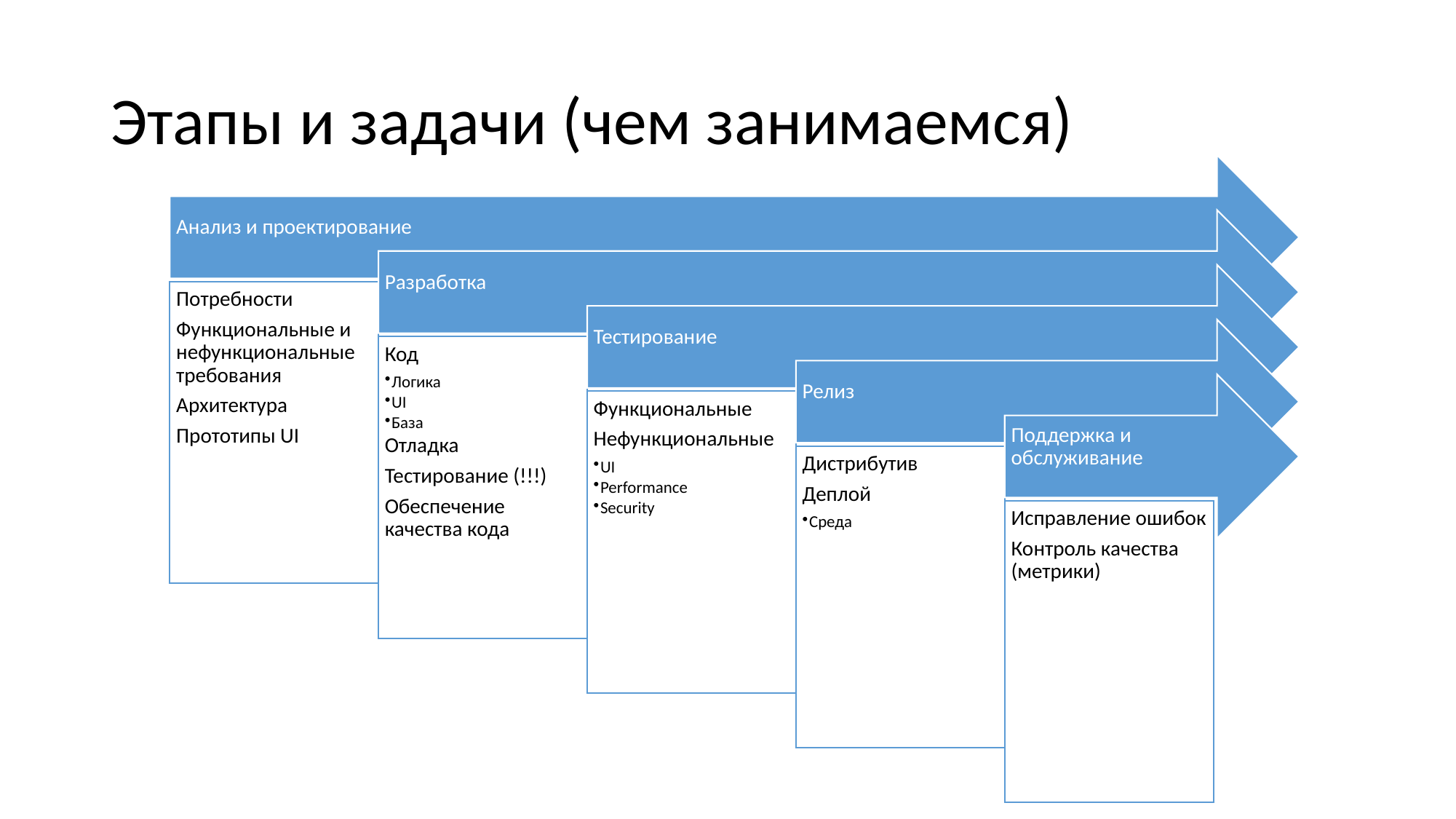

# Этапы и задачи (чем занимаемся)
Анализ и проектирование
Потребности
Функциональные и нефункциональные требования
Архитектура
Прототипы UI
Разработка
Код
Логика
UI
База
Отладка
Тестирование (!!!)
Обеспечение качества кода
Тестирование
Функциональные
Нефункциональные
UI
Performance
Security
Релиз
Дистрибутив
Деплой
Среда
Поддержка и обслуживание
Исправление ошибок
Контроль качества (метрики)